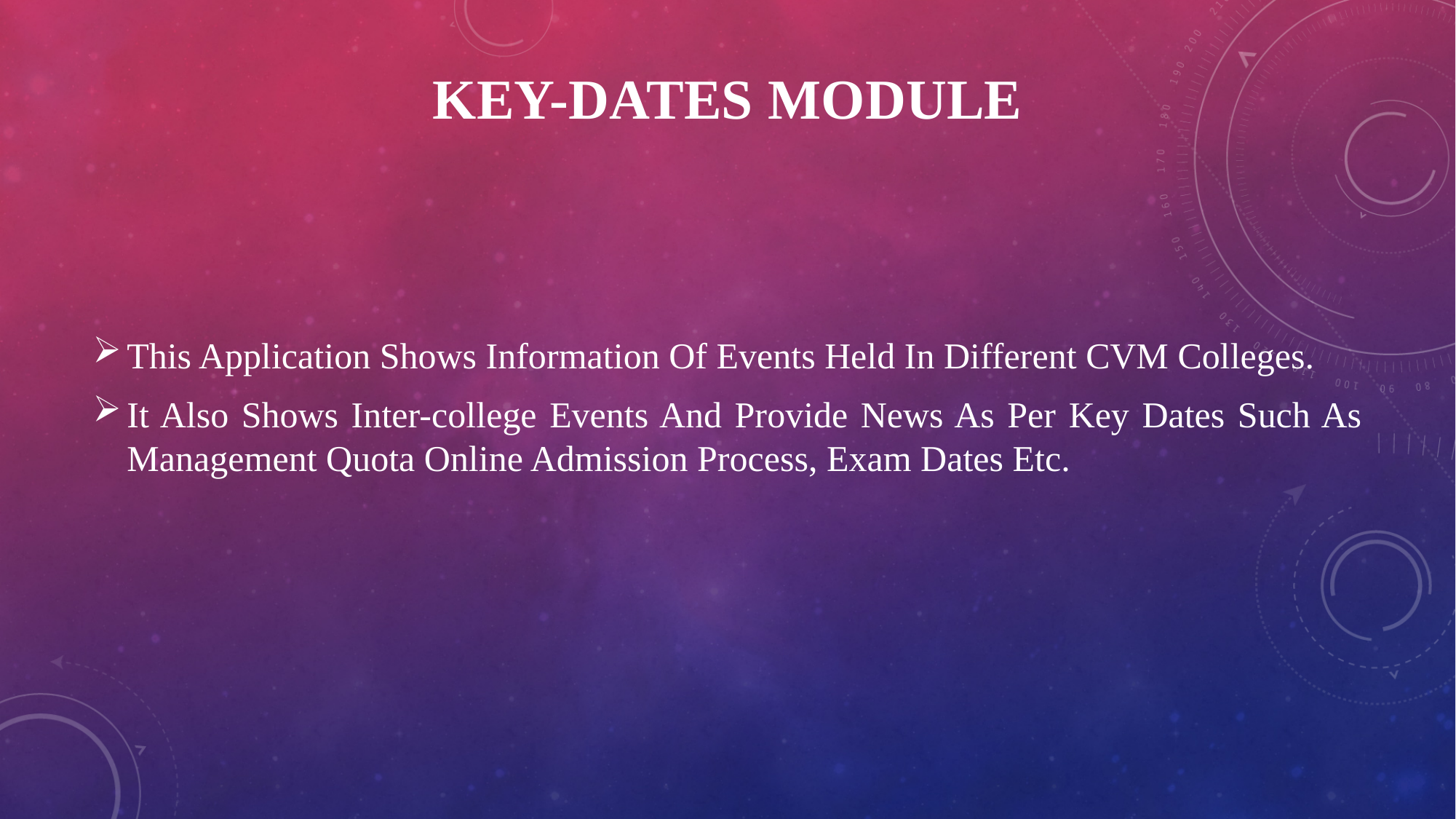

# Key-dates MODULE

This Application Shows Information Of Events Held In Different CVM Colleges.
It Also Shows Inter-college Events And Provide News As Per Key Dates Such As Management Quota Online Admission Process, Exam Dates Etc.